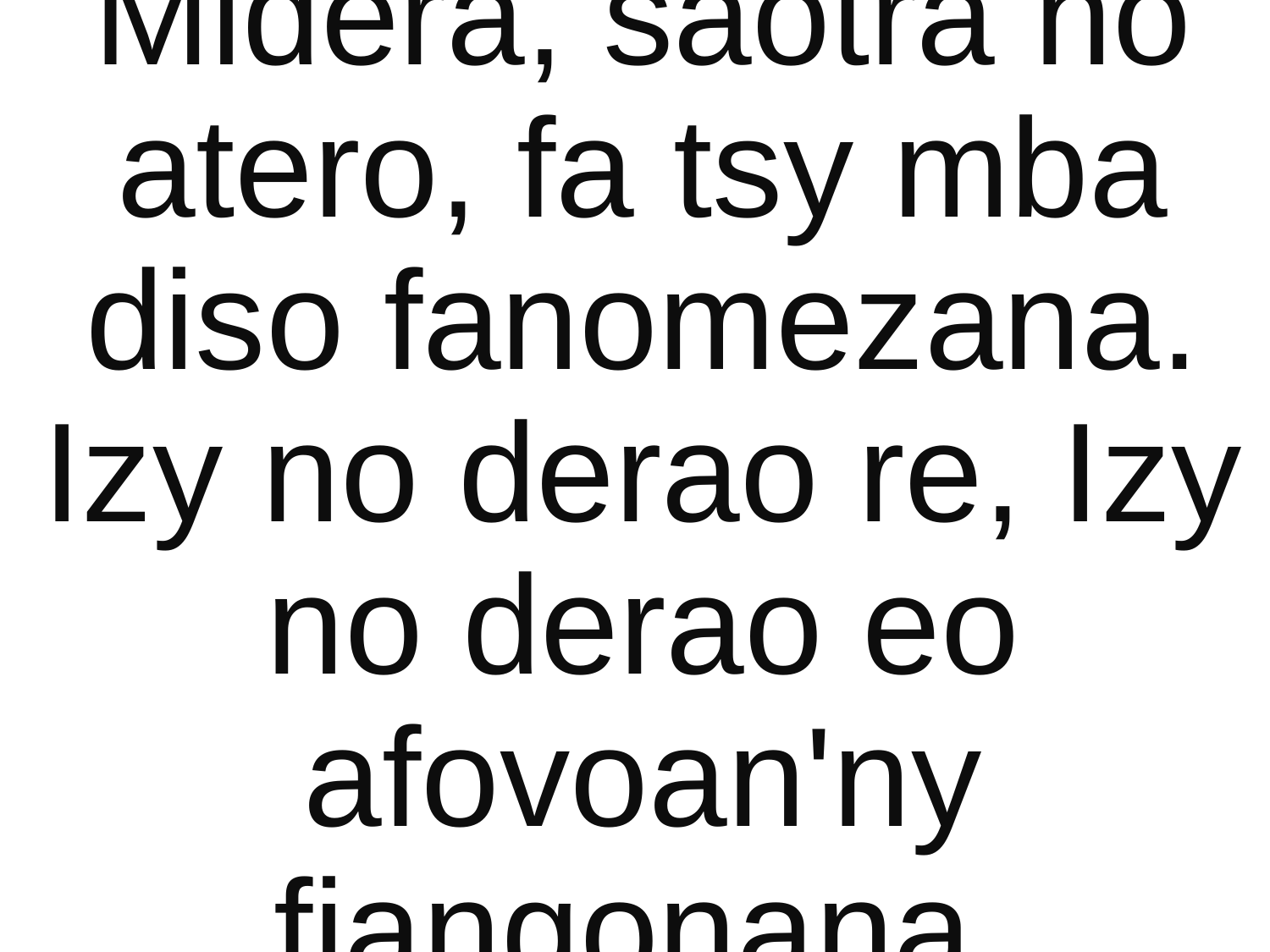

Miderà, saotra no atero, fa tsy mba diso fanomezana. Izy no derao re, Izy no derao eo afovoan'ny fiangonana.